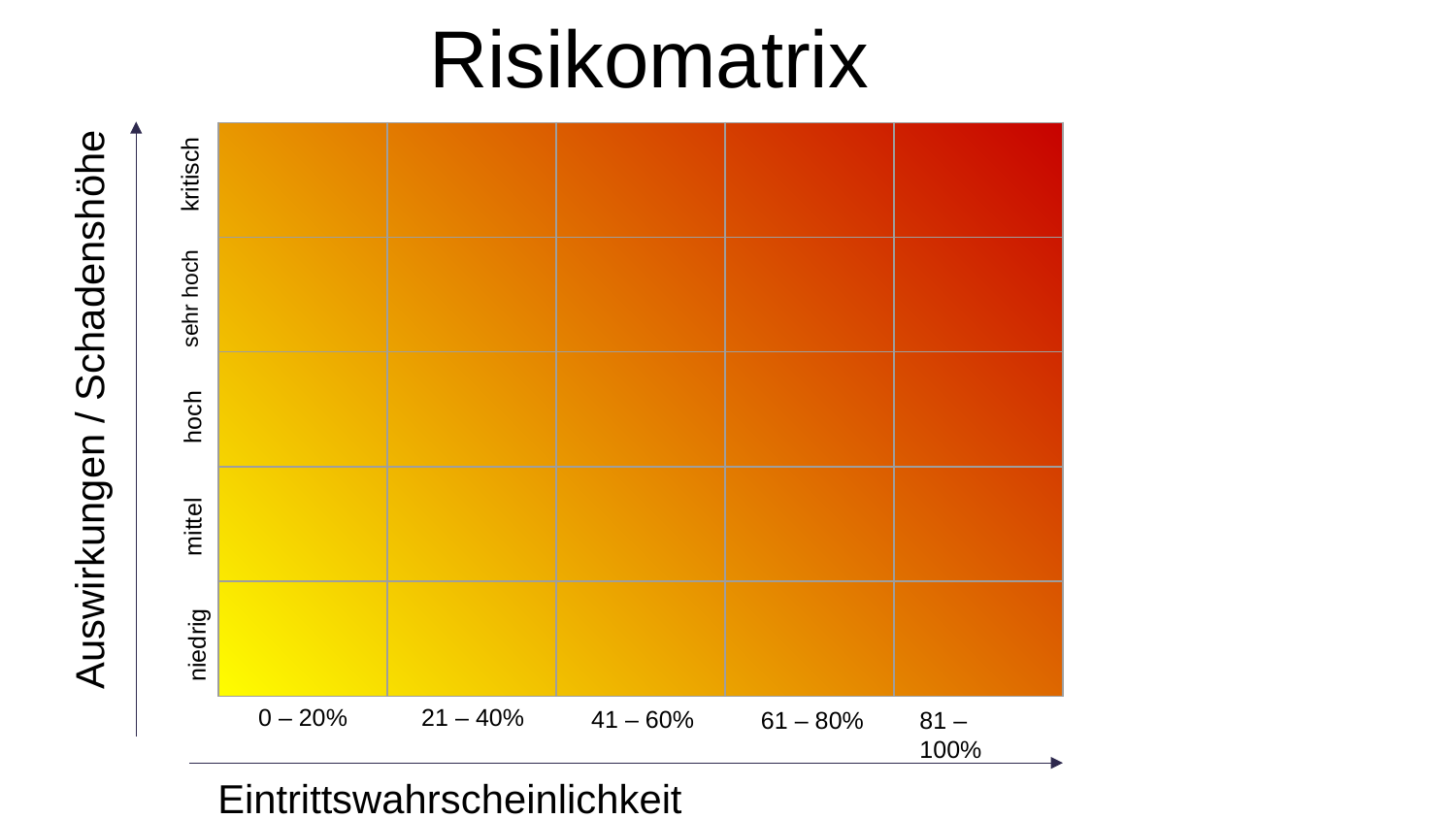

Risikomatrix
|  |  |  |  |  |
| --- | --- | --- | --- | --- |
|  |  |  |  |  |
|  |  |  |  |  |
|  |  |  |  |  |
|  |  |  |  |  |
|  |
| --- |
kritisch
sehr hoch
Auswirkungen / Schadenshöhe
hoch
mittel
niedrig
0 – 20%
21 – 40%
41 – 60%
61 – 80%
81 – 100%
Eintrittswahrscheinlichkeit